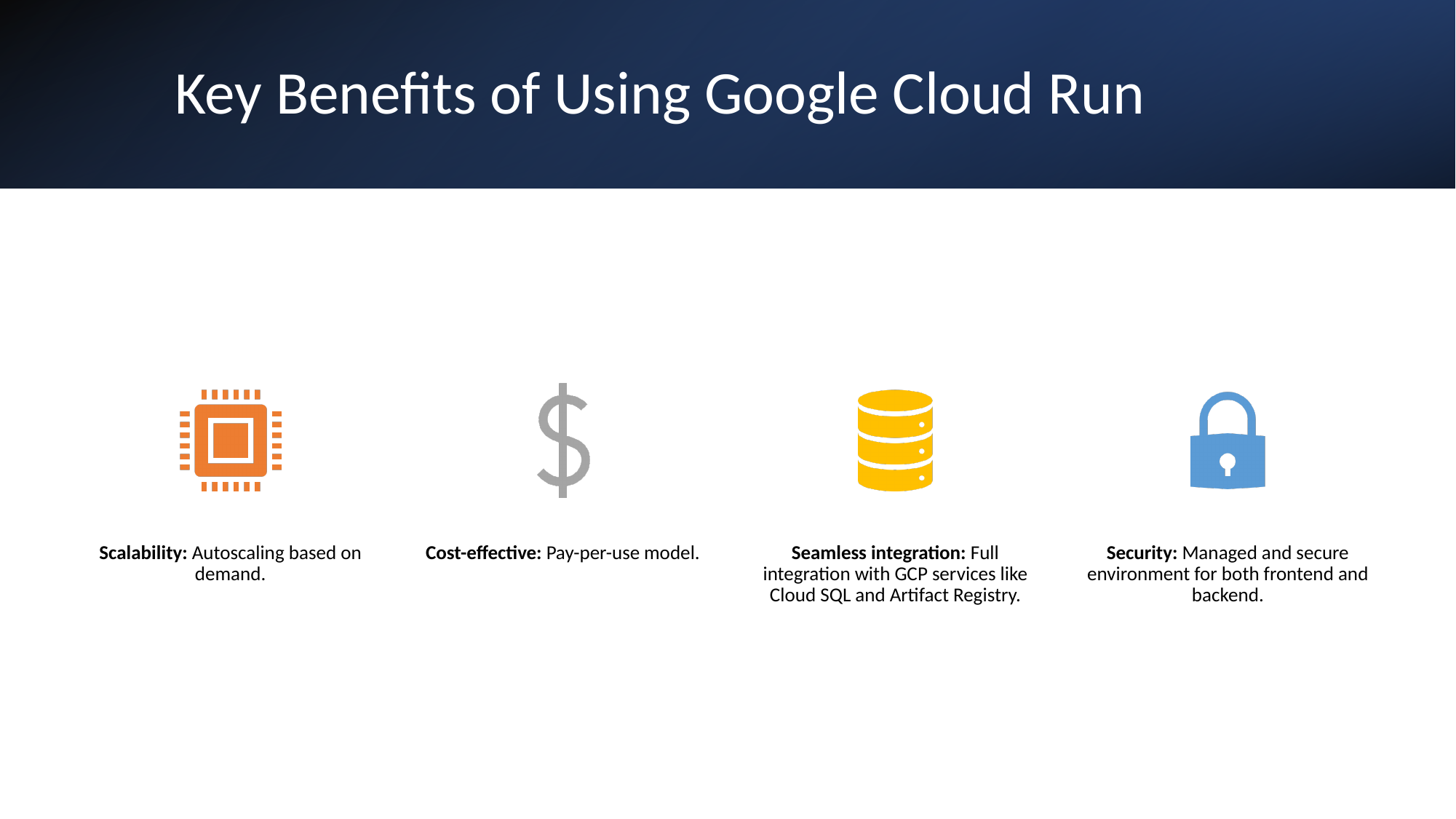

# Key Benefits of Using Google Cloud Run
Scalability: Autoscaling based on demand.
Cost-effective: Pay-per-use model.
Seamless integration: Full integration with GCP services like Cloud SQL and Artifact Registry.
Security: Managed and secure environment for both frontend and backend.